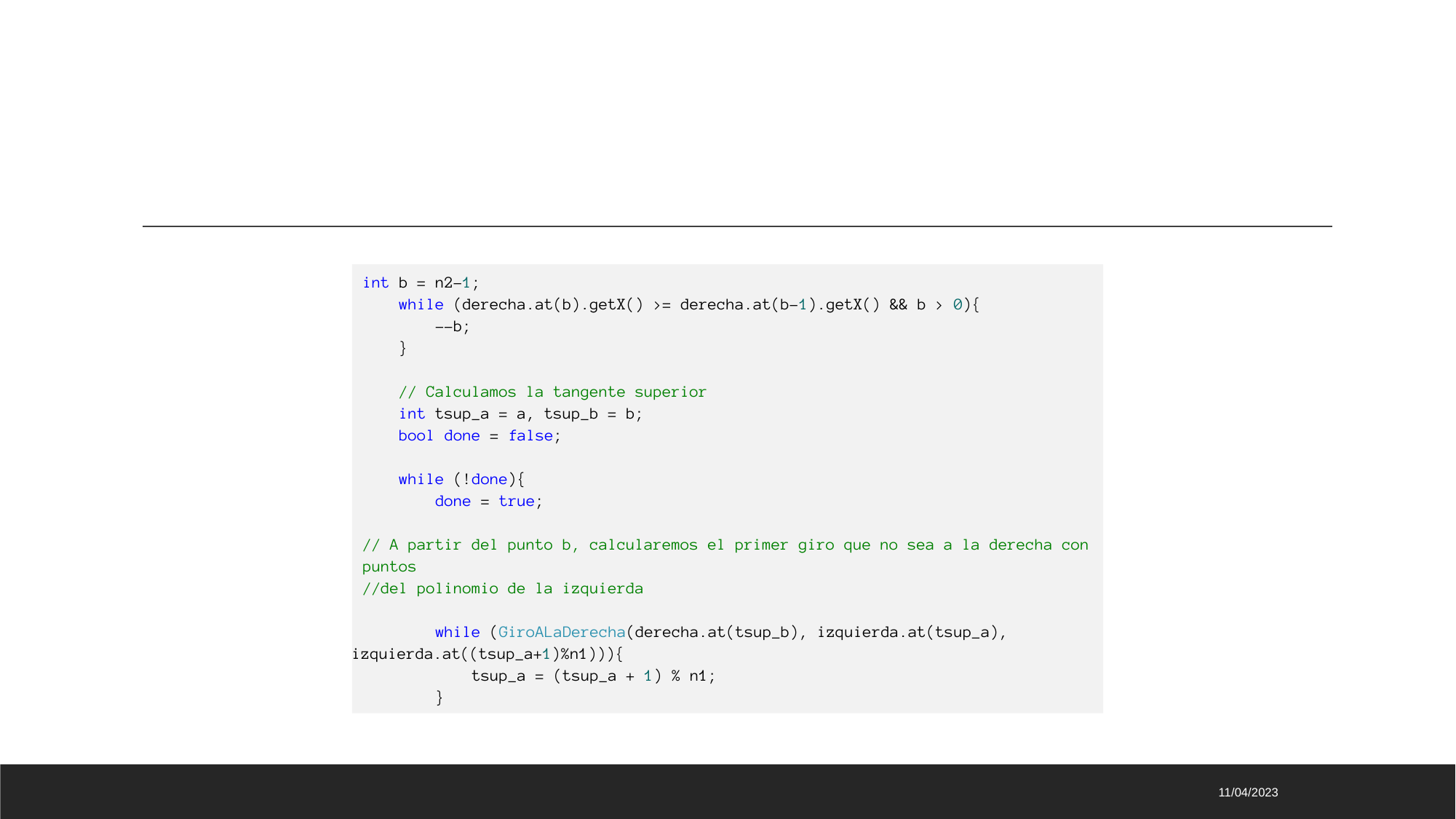

#
int b = n2-1;
    while (derecha.at(b).getX() >= derecha.at(b-1).getX() && b > 0){
        --b;
    }

    // Calculamos la tangente superior
    int tsup_a = a, tsup_b = b;
    bool done = false;

    while (!done){
        done = true;

// A partir del punto b, calcularemos el primer giro que no sea a la derecha con puntos
//del polinomio de la izquierda

        while (GiroALaDerecha(derecha.at(tsup_b), izquierda.at(tsup_a),
izquierda.at((tsup_a+1)%n1))){
            tsup_a = (tsup_a + 1) % n1;
        }

11/04/2023